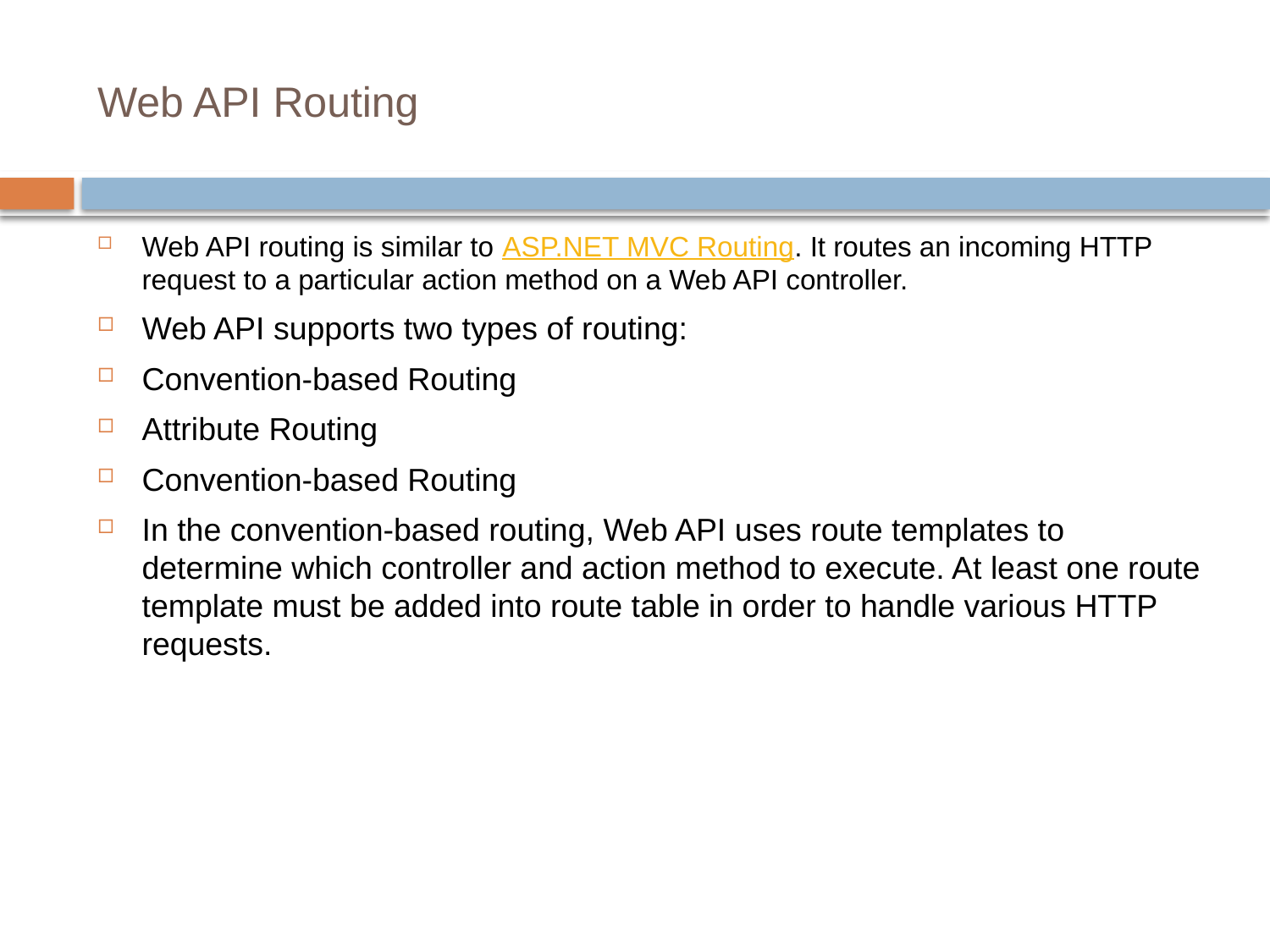

# Web API Routing
Web API routing is similar to ASP.NET MVC Routing. It routes an incoming HTTP request to a particular action method on a Web API controller.
Web API supports two types of routing:
Convention-based Routing
Attribute Routing
Convention-based Routing
In the convention-based routing, Web API uses route templates to determine which controller and action method to execute. At least one route template must be added into route table in order to handle various HTTP requests.